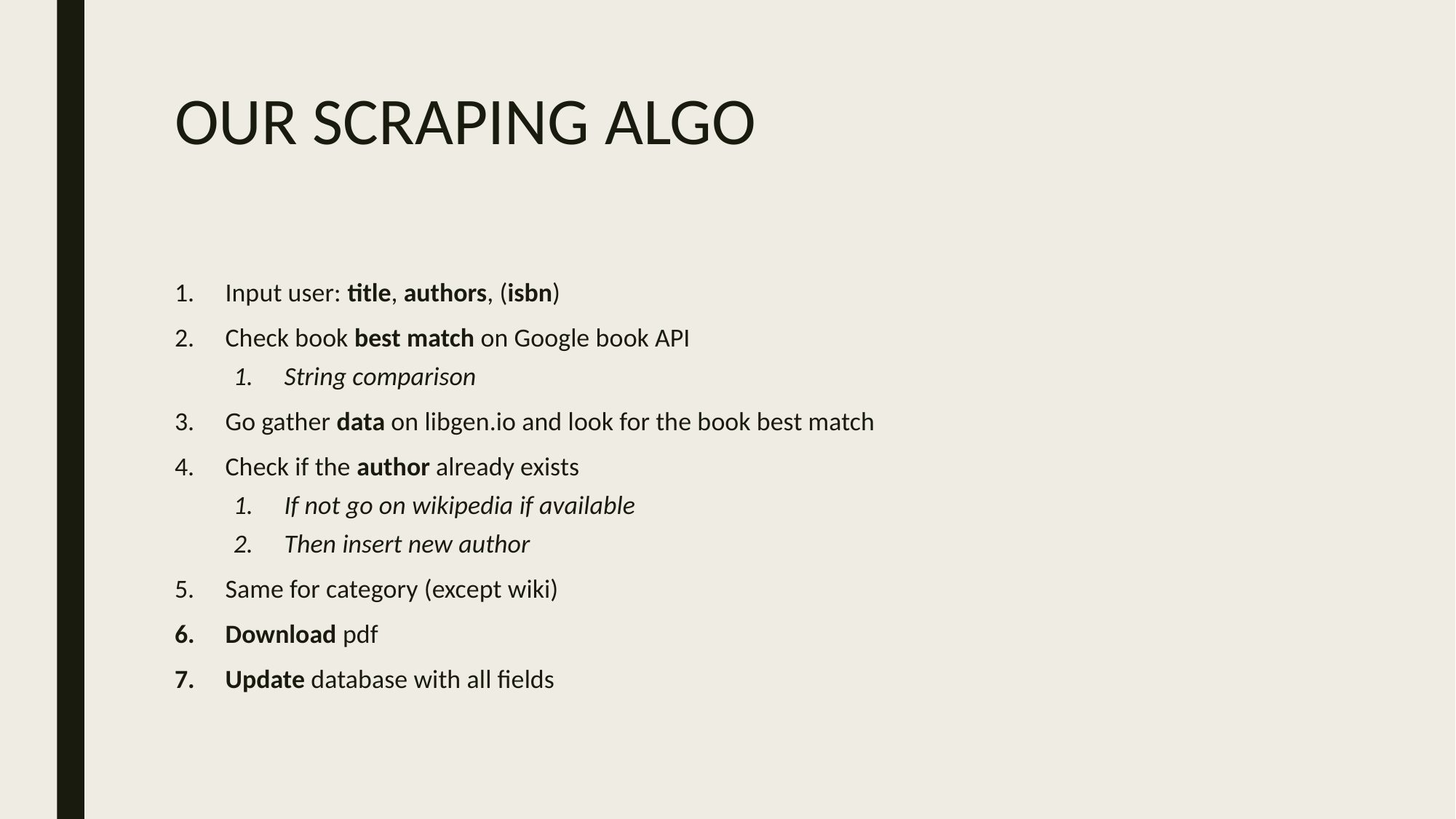

# OUR SCRAPING ALGO
Input user: title, authors, (isbn)
Check book best match on Google book API
String comparison
Go gather data on libgen.io and look for the book best match
Check if the author already exists
If not go on wikipedia if available
Then insert new author
Same for category (except wiki)
Download pdf
Update database with all fields